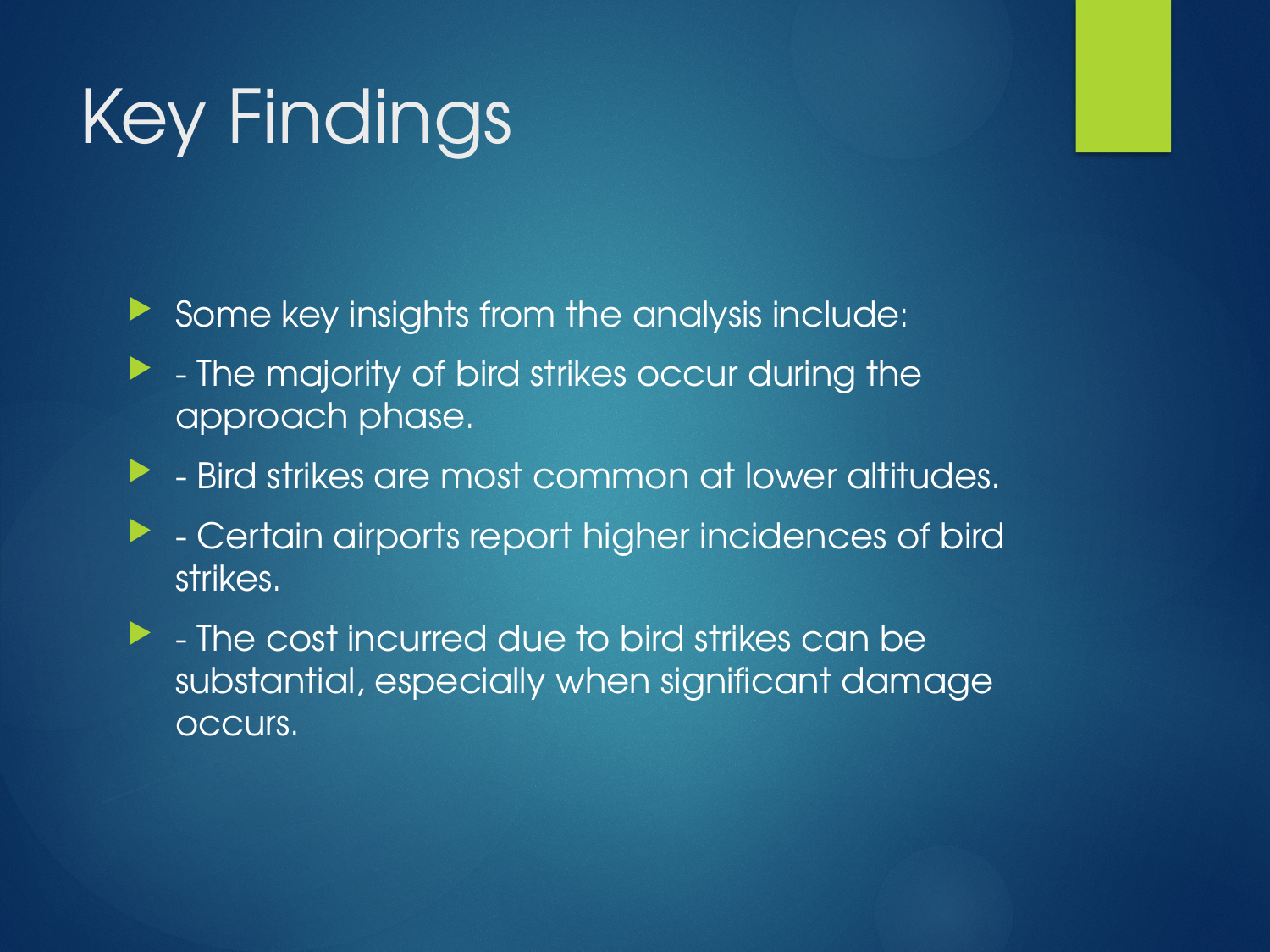

# Key Findings
Some key insights from the analysis include:
- The majority of bird strikes occur during the approach phase.
- Bird strikes are most common at lower altitudes.
- Certain airports report higher incidences of bird strikes.
- The cost incurred due to bird strikes can be substantial, especially when significant damage occurs.